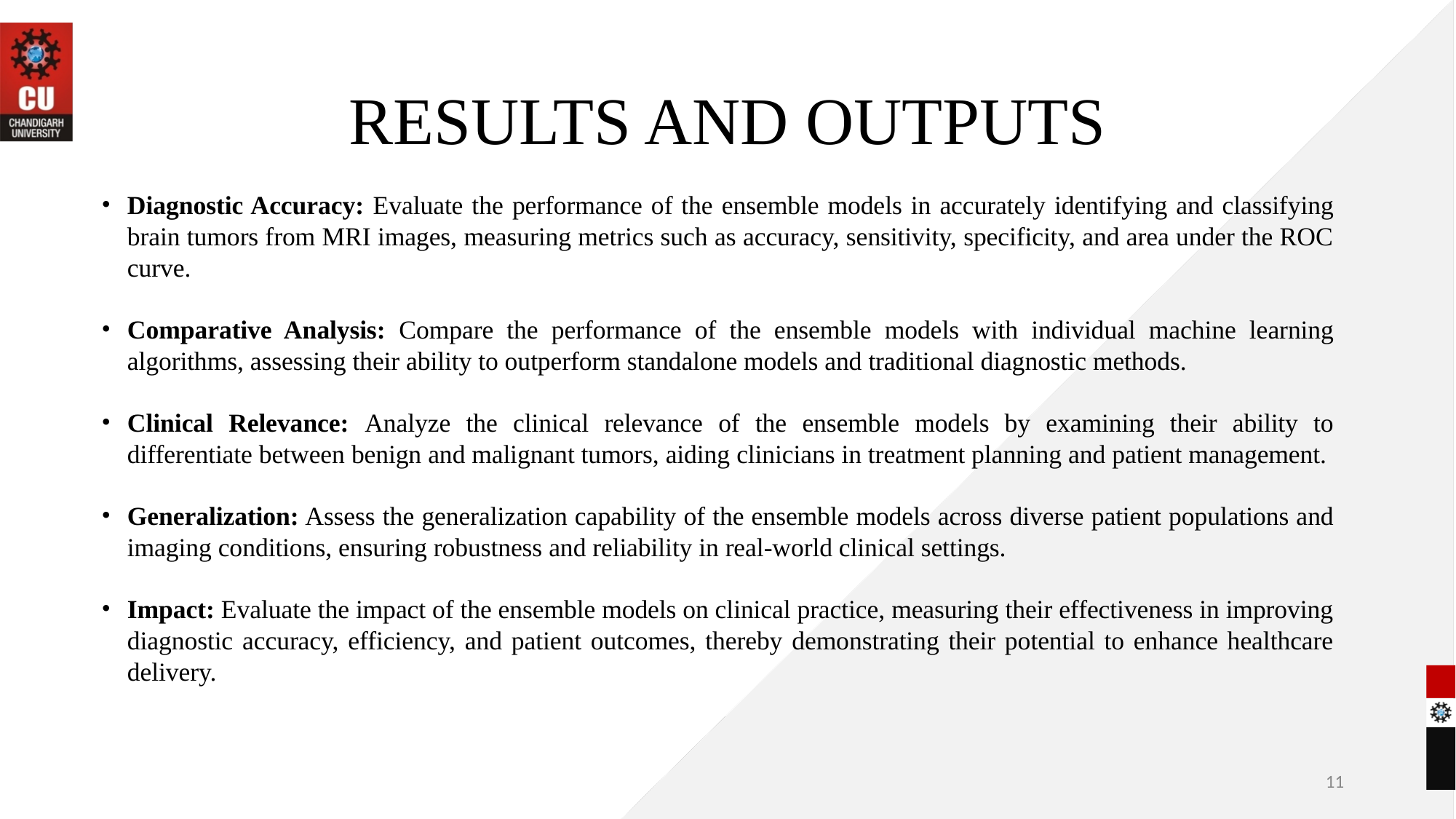

# RESULTS AND OUTPUTS
Diagnostic Accuracy: Evaluate the performance of the ensemble models in accurately identifying and classifying brain tumors from MRI images, measuring metrics such as accuracy, sensitivity, specificity, and area under the ROC curve.

Comparative Analysis: Compare the performance of the ensemble models with individual machine learning algorithms, assessing their ability to outperform standalone models and traditional diagnostic methods.

Clinical Relevance: Analyze the clinical relevance of the ensemble models by examining their ability to differentiate between benign and malignant tumors, aiding clinicians in treatment planning and patient management.

Generalization: Assess the generalization capability of the ensemble models across diverse patient populations and imaging conditions, ensuring robustness and reliability in real-world clinical settings.

Impact: Evaluate the impact of the ensemble models on clinical practice, measuring their effectiveness in improving diagnostic accuracy, efficiency, and patient outcomes, thereby demonstrating their potential to enhance healthcare delivery.
11